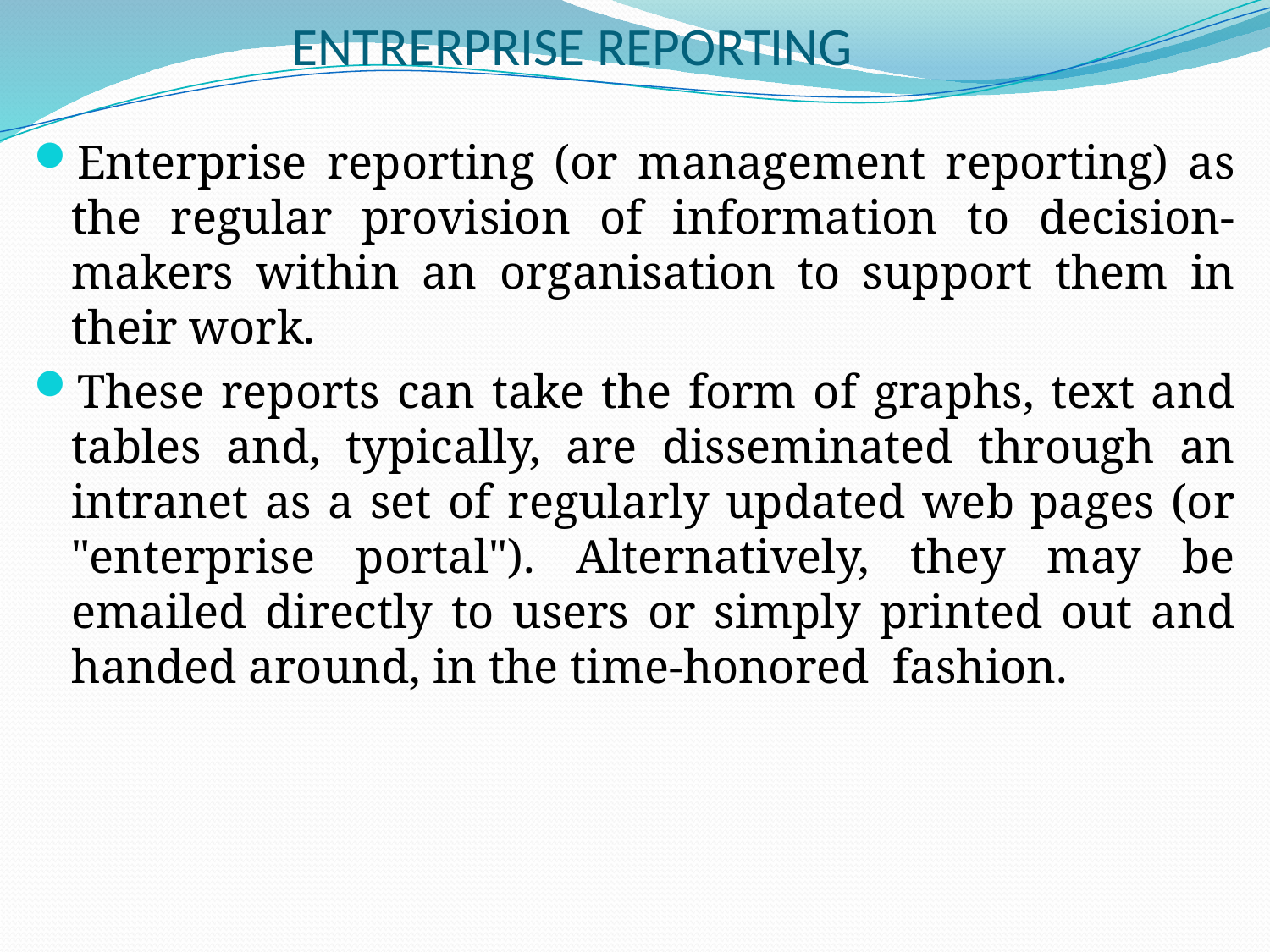

# ENTRERPRISE REPORTING
Enterprise reporting (or management reporting) as the regular provision of information to decision-makers within an organisation to support them in their work.
These reports can take the form of graphs, text and tables and, typically, are disseminated through an intranet as a set of regularly updated web pages (or "enterprise portal"). Alternatively, they may be emailed directly to users or simply printed out and handed around, in the time-honored  fashion.